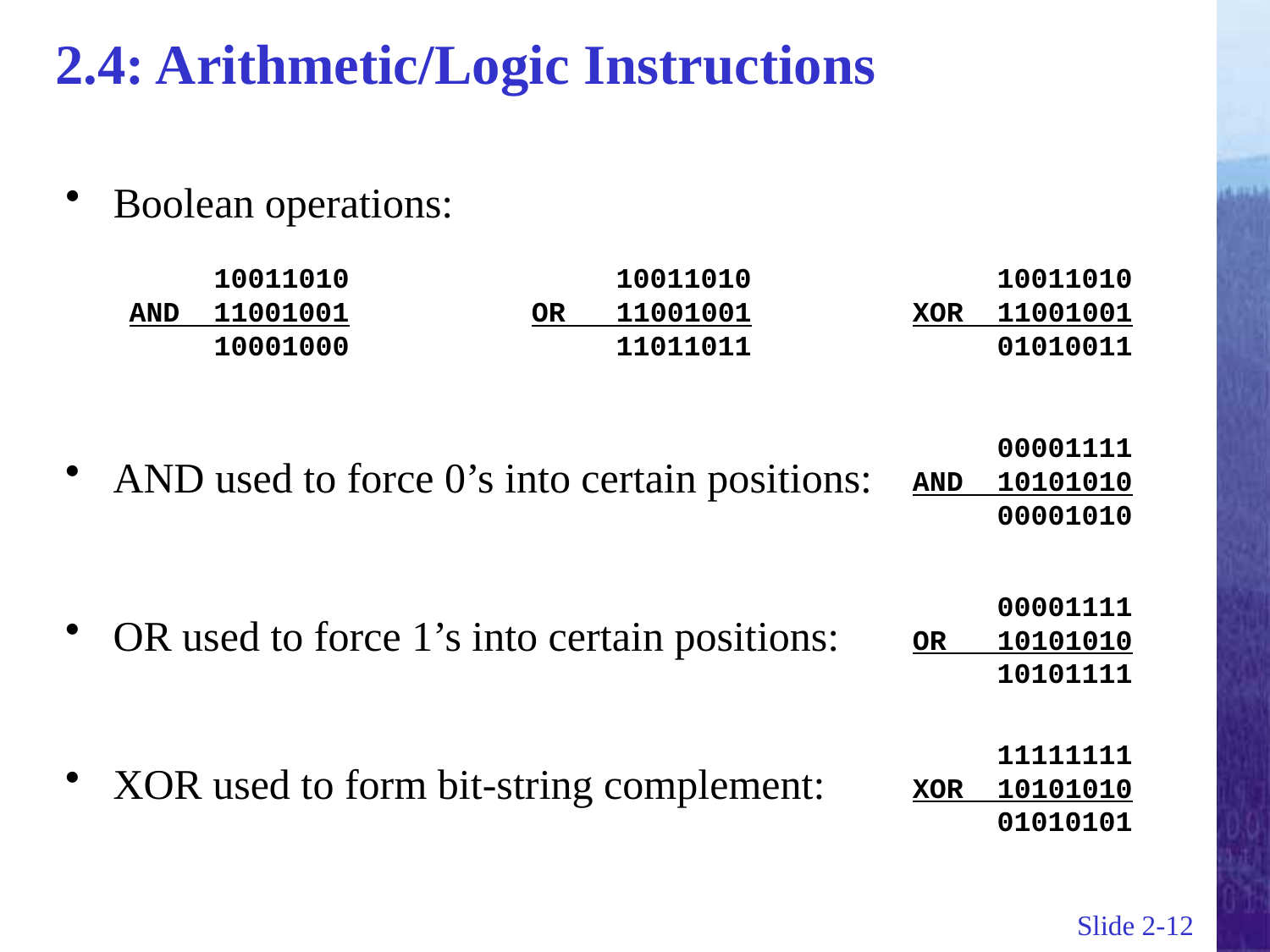

# 2.4: Arithmetic/Logic Instructions
Boolean operations:
     10011010
AND  11001001
     10001000
     10011010
OR   11001001
     11011011
     10011010
XOR  11001001
     01010011
     00001111
AND  10101010
     00001010
AND used to force 0’s into certain positions:
     00001111
OR   10101010
     10101111
OR used to force 1’s into certain positions:
     11111111
XOR  10101010
     01010101
XOR used to form bit-string complement: